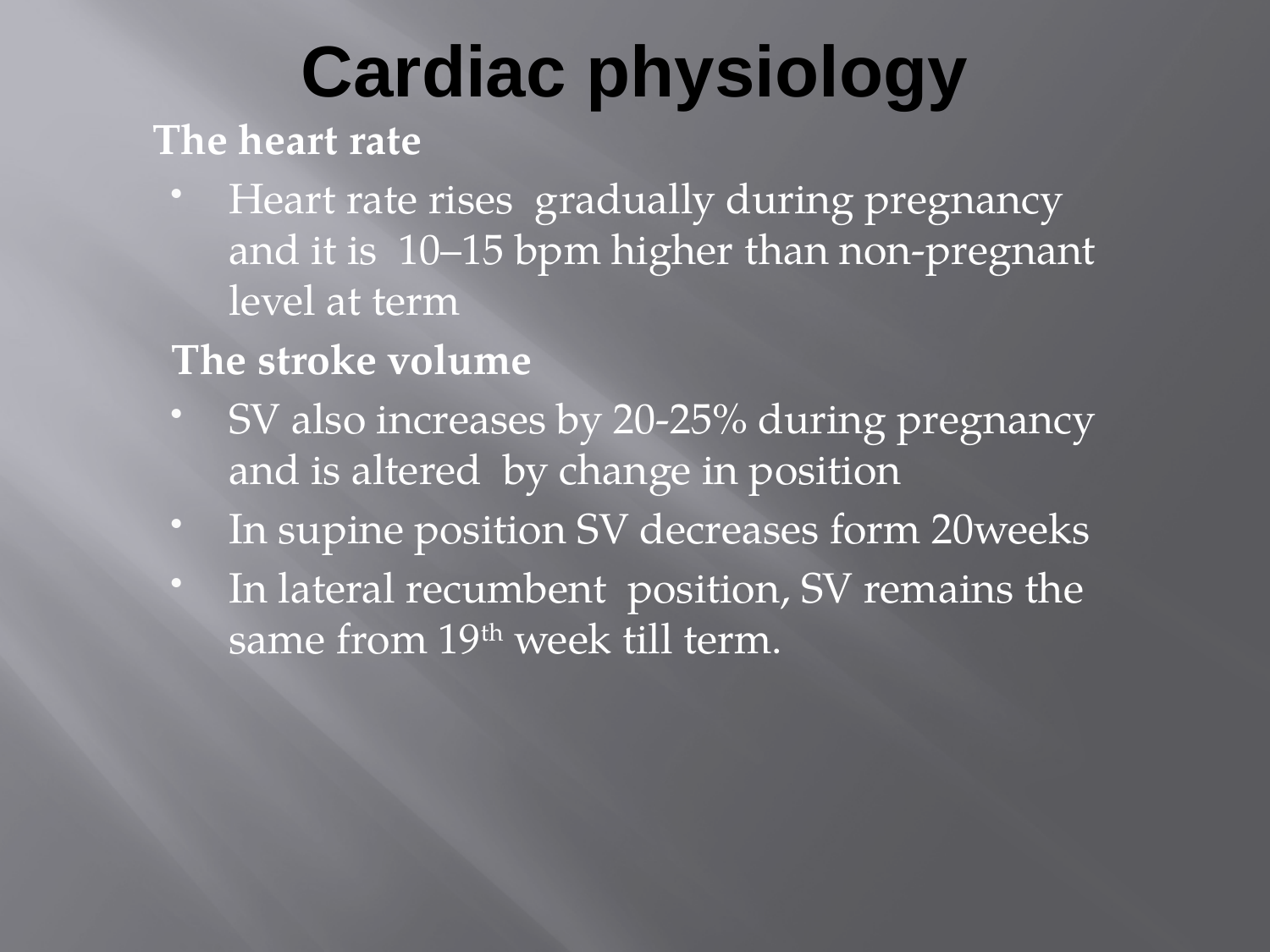

# Cardiac physiology
The heart rate
Heart rate rises  gradually during pregnancy and it is  10–15 bpm higher than non-pregnant level at term
The stroke volume
SV also increases by 20-25% during pregnancy and is altered  by change in position
In supine position SV decreases form 20weeks
In lateral recumbent  position, SV remains the same from 19th week till term.